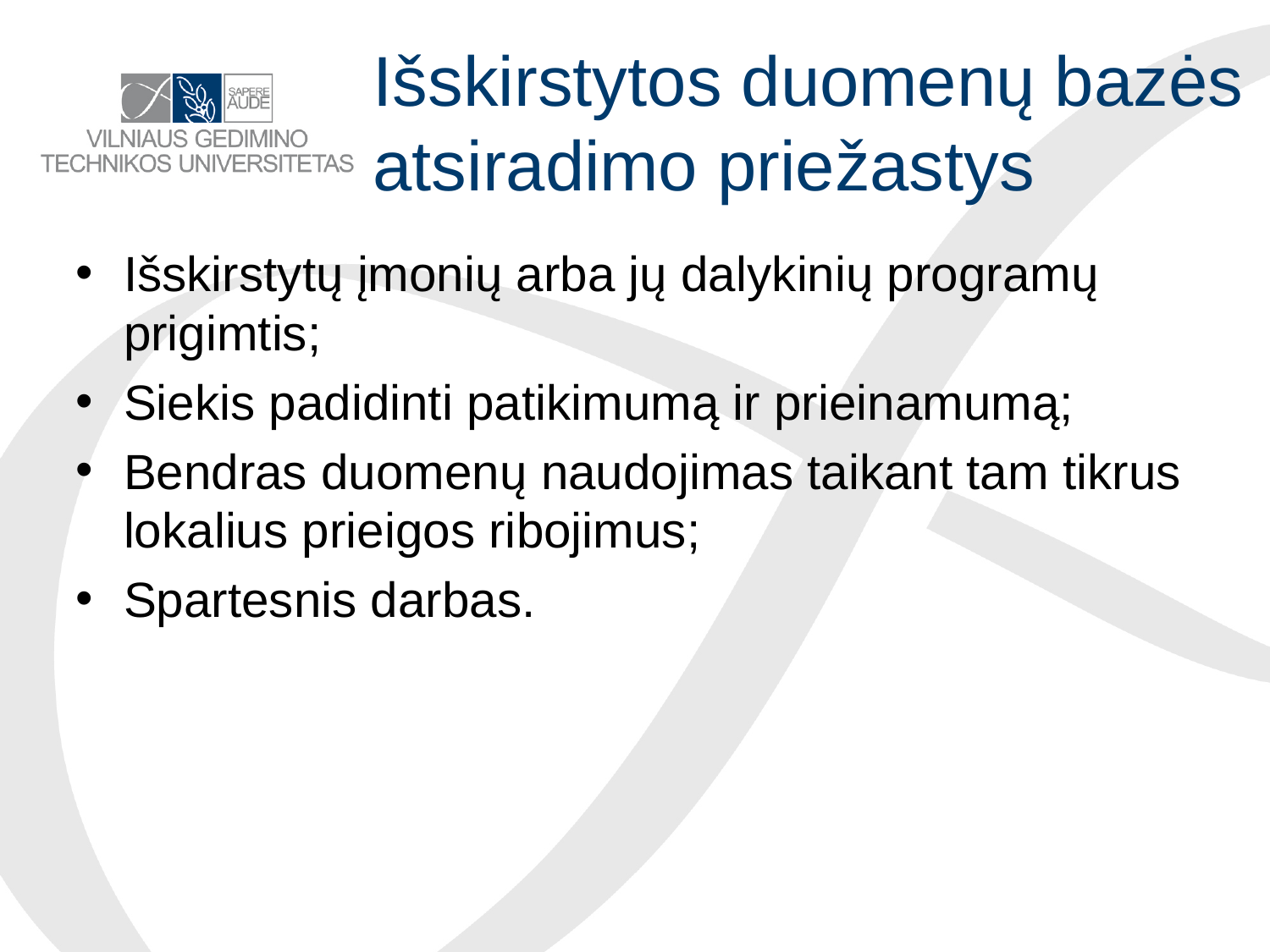

# Išskirstytos duomenų bazės atsiradimo priežastys
Išskirstytų įmonių arba jų dalykinių programų prigimtis;
Siekis padidinti patikimumą ir prieinamumą;
Bendras duomenų naudojimas taikant tam tikrus lokalius prieigos ribojimus;
Spartesnis darbas.